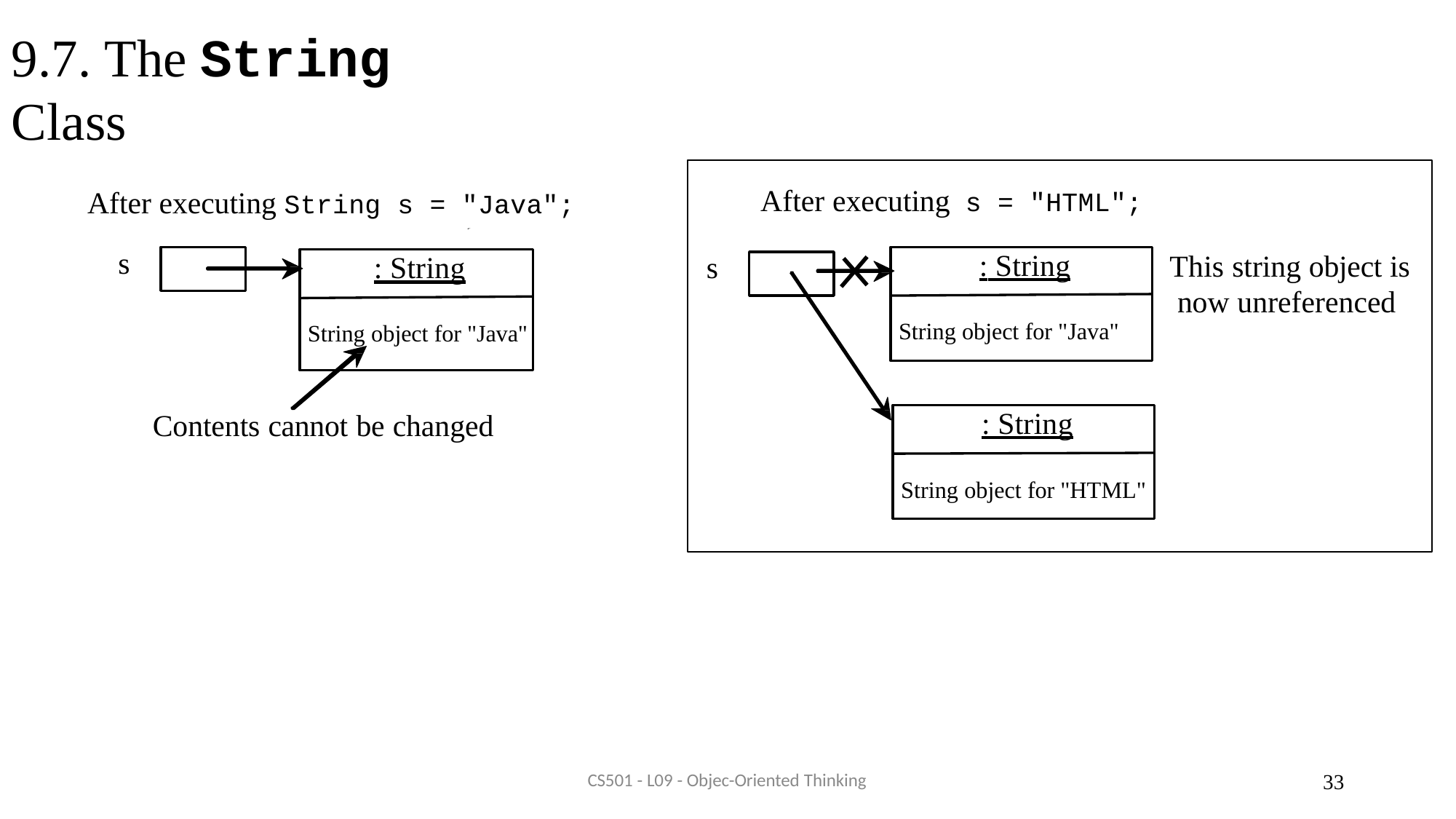

# 9.7. The String Class

After executing	s = "HTML";
After executing String s = "Java";

s
: String
This string object is  now unreferenced

: String
s

String object for "Java"
String object for "Java"

: String
Contents cannot be changed

String object for "HTML"
CS501 - L09 - Objec-Oriented Thinking
33